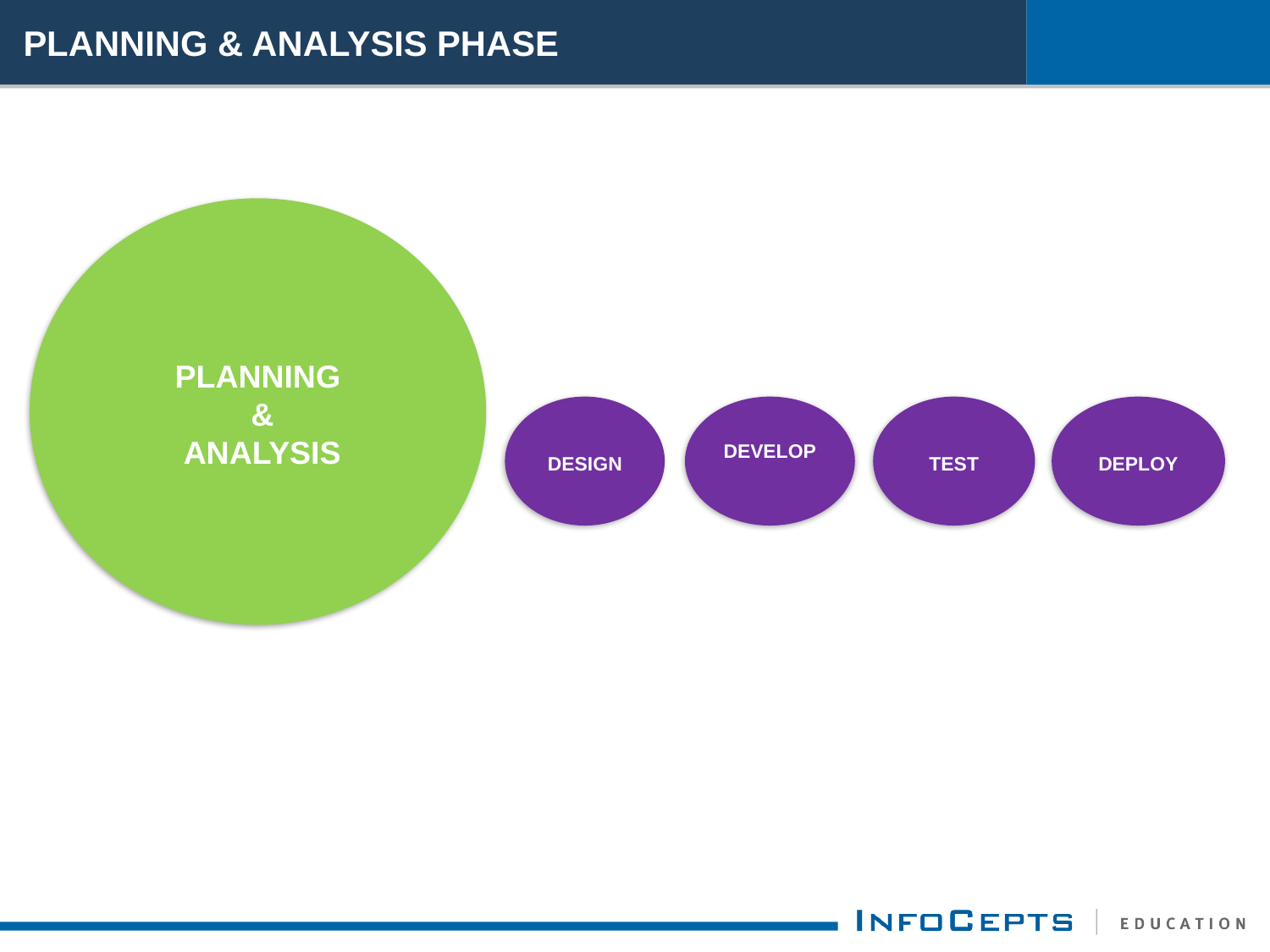

# PLANNING & ANALYSIS PHASE

PLANNING
 &
 ANALYSIS

DESIGN

DEVELOP

TEST

DEPLOY